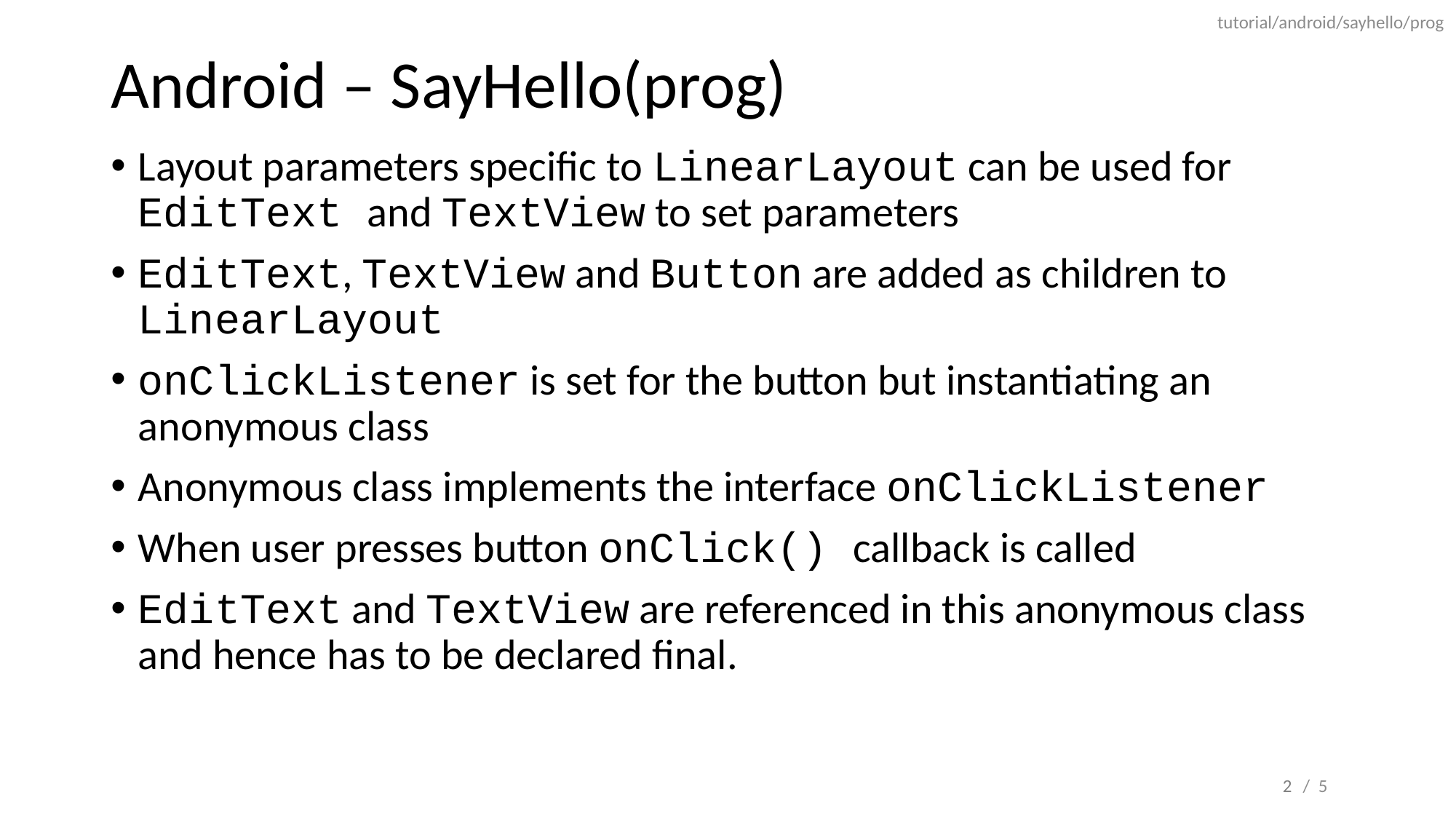

tutorial/android/sayhello/prog
# Android – SayHello(prog)
Layout parameters specific to LinearLayout can be used for EditText and TextView to set parameters
EditText, TextView and Button are added as children to LinearLayout
onClickListener is set for the button but instantiating an anonymous class
Anonymous class implements the interface onClickListener
When user presses button onClick() callback is called
EditText and TextView are referenced in this anonymous class and hence has to be declared final.
2
/  5